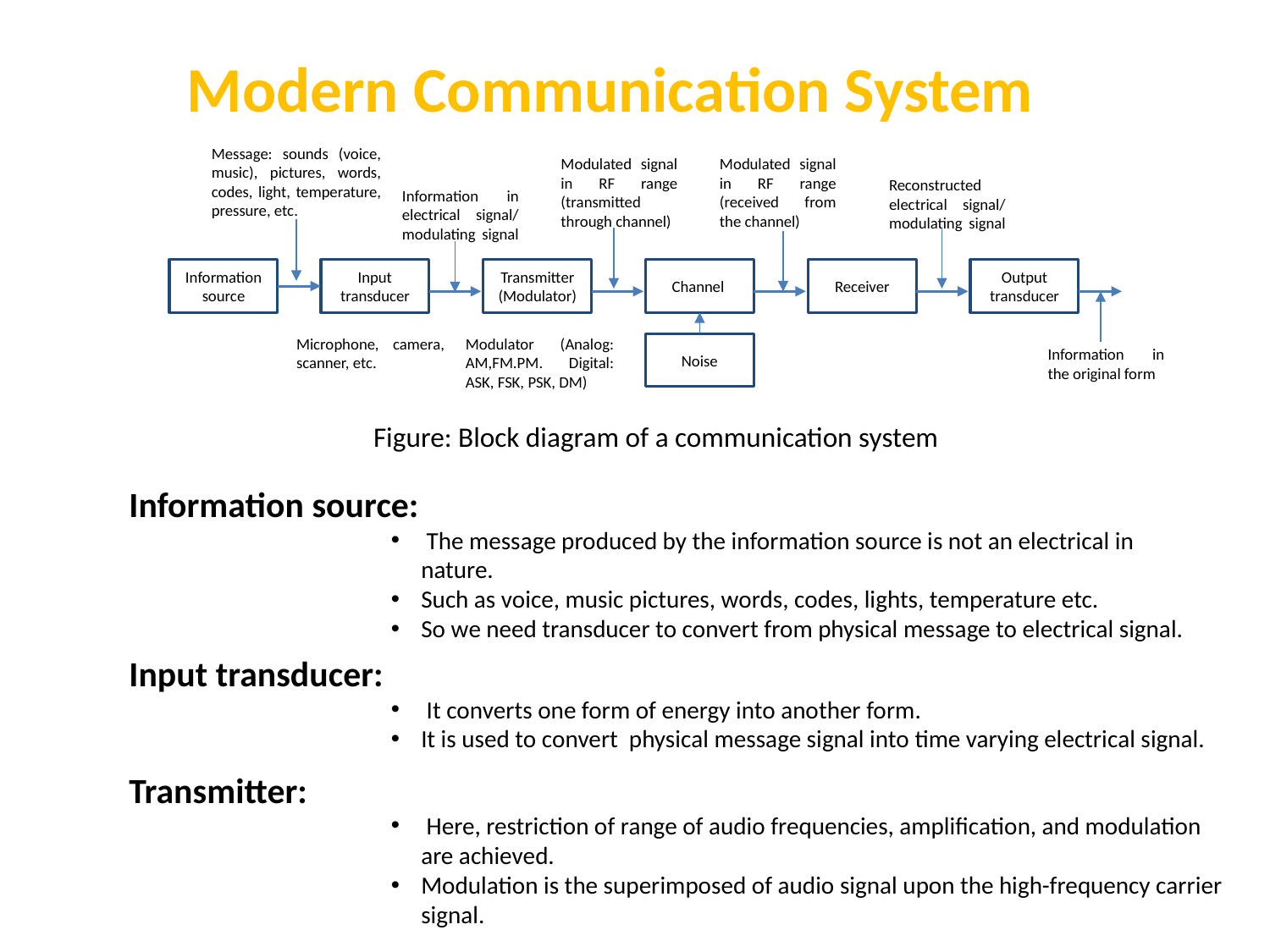

Modern Communication System
Message: sounds (voice, music), pictures, words, codes, light, temperature, pressure, etc.
Modulated signal in RF range (transmitted through channel)
Information in electrical signal/ modulating signal
Information source
Input transducer
Transmitter (Modulator)
Channel
Receiver
Output transducer
Noise
Microphone, camera, scanner, etc.
Modulator (Analog: AM,FM.PM. Digital: ASK, FSK, PSK, DM)
Modulated signal in RF range (received from the channel)
Reconstructed electrical signal/ modulating signal
Information in the original form
Figure: Block diagram of a communication system
Information source:
 The message produced by the information source is not an electrical in nature.
Such as voice, music pictures, words, codes, lights, temperature etc.
So we need transducer to convert from physical message to electrical signal.
Input transducer:
 It converts one form of energy into another form.
It is used to convert  physical message signal into time varying electrical signal.
Transmitter:
 Here, restriction of range of audio frequencies, amplification, and modulation are achieved.
Modulation is the superimposed of audio signal upon the high-frequency carrier signal.